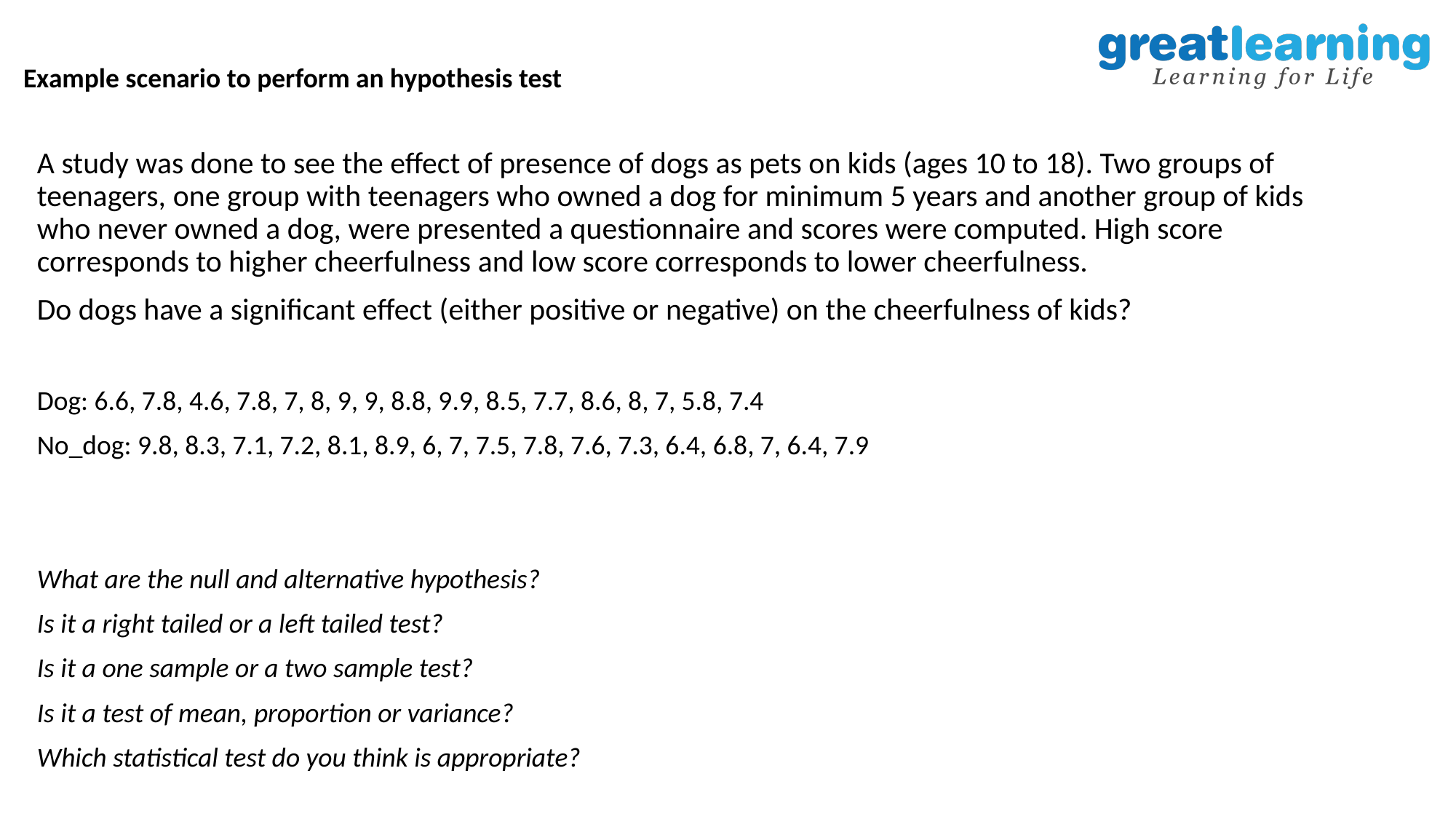

Example scenario to perform an hypothesis test
A study was done to see the effect of presence of dogs as pets on kids (ages 10 to 18). Two groups of teenagers, one group with teenagers who owned a dog for minimum 5 years and another group of kids who never owned a dog, were presented a questionnaire and scores were computed. High score corresponds to higher cheerfulness and low score corresponds to lower cheerfulness.
Do dogs have a significant effect (either positive or negative) on the cheerfulness of kids?

Dog: 6.6, 7.8, 4.6, 7.8, 7, 8, 9, 9, 8.8, 9.9, 8.5, 7.7, 8.6, 8, 7, 5.8, 7.4
No_dog: 9.8, 8.3, 7.1, 7.2, 8.1, 8.9, 6, 7, 7.5, 7.8, 7.6, 7.3, 6.4, 6.8, 7, 6.4, 7.9

What are the null and alternative hypothesis?
Is it a right tailed or a left tailed test?
Is it a one sample or a two sample test?
Is it a test of mean, proportion or variance?
Which statistical test do you think is appropriate?